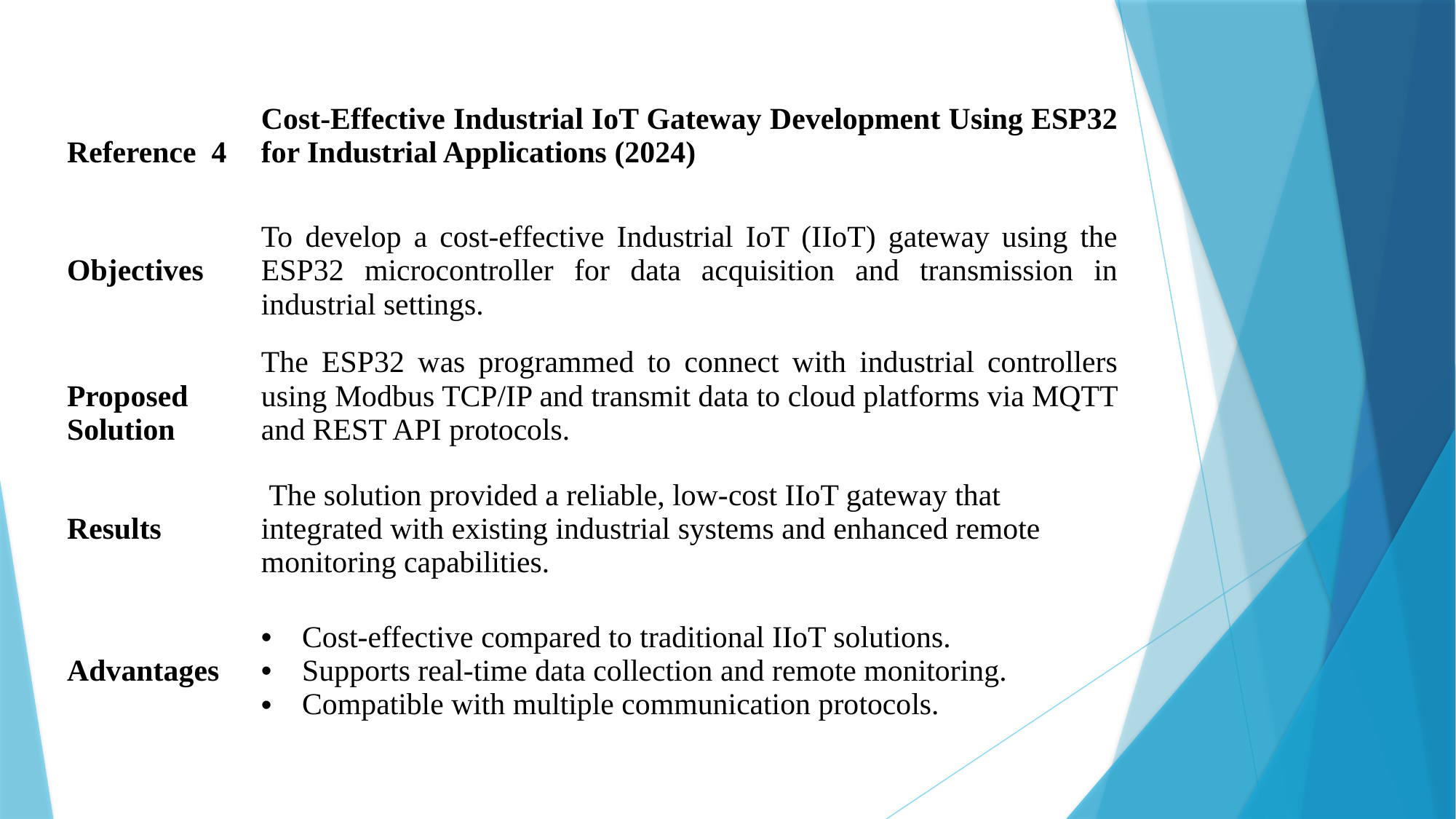

| Reference 4 | Cost-Effective Industrial IoT Gateway Development Using ESP32 for Industrial Applications (2024) |
| --- | --- |
| Objectives | To develop a cost-effective Industrial IoT (IIoT) gateway using the ESP32 microcontroller for data acquisition and transmission in industrial settings. |
| Proposed Solution | The ESP32 was programmed to connect with industrial controllers using Modbus TCP/IP and transmit data to cloud platforms via MQTT and REST API protocols. |
| Results | The solution provided a reliable, low-cost IIoT gateway that integrated with existing industrial systems and enhanced remote monitoring capabilities. |
| Advantages | Cost-effective compared to traditional IIoT solutions. Supports real-time data collection and remote monitoring. Compatible with multiple communication protocols. |